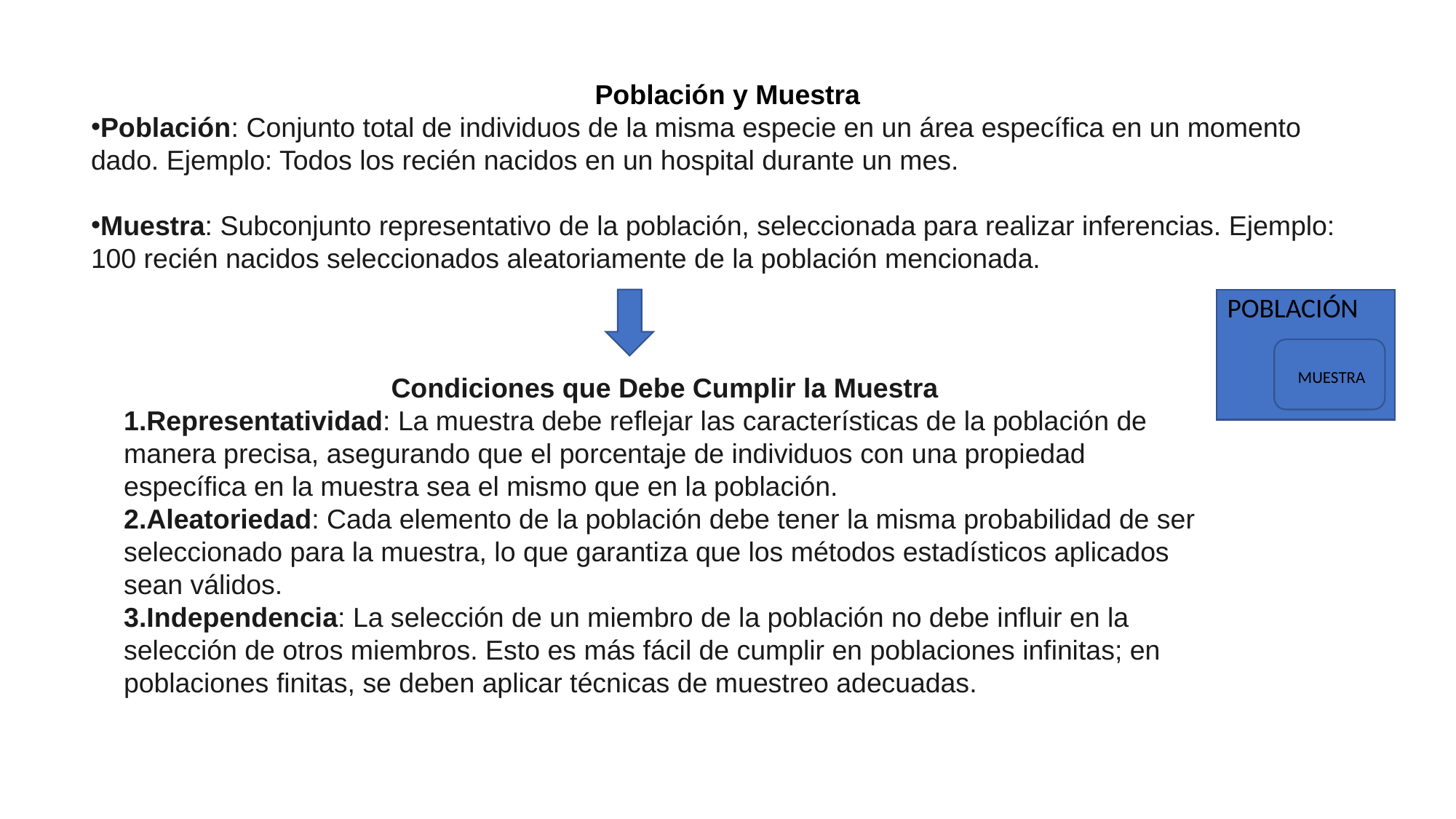

Población y Muestra
Población: Conjunto total de individuos de la misma especie en un área específica en un momento dado. Ejemplo: Todos los recién nacidos en un hospital durante un mes.

Muestra: Subconjunto representativo de la población, seleccionada para realizar inferencias. Ejemplo: 100 recién nacidos seleccionados aleatoriamente de la población mencionada.

POBLACIÓN

MUESTRA
Condiciones que Debe Cumplir la Muestra
Representatividad: La muestra debe reflejar las características de la población de manera precisa, asegurando que el porcentaje de individuos con una propiedad específica en la muestra sea el mismo que en la población.
Aleatoriedad: Cada elemento de la población debe tener la misma probabilidad de ser seleccionado para la muestra, lo que garantiza que los métodos estadísticos aplicados sean válidos.
Independencia: La selección de un miembro de la población no debe influir en la selección de otros miembros. Esto es más fácil de cumplir en poblaciones infinitas; en poblaciones finitas, se deben aplicar técnicas de muestreo adecuadas.